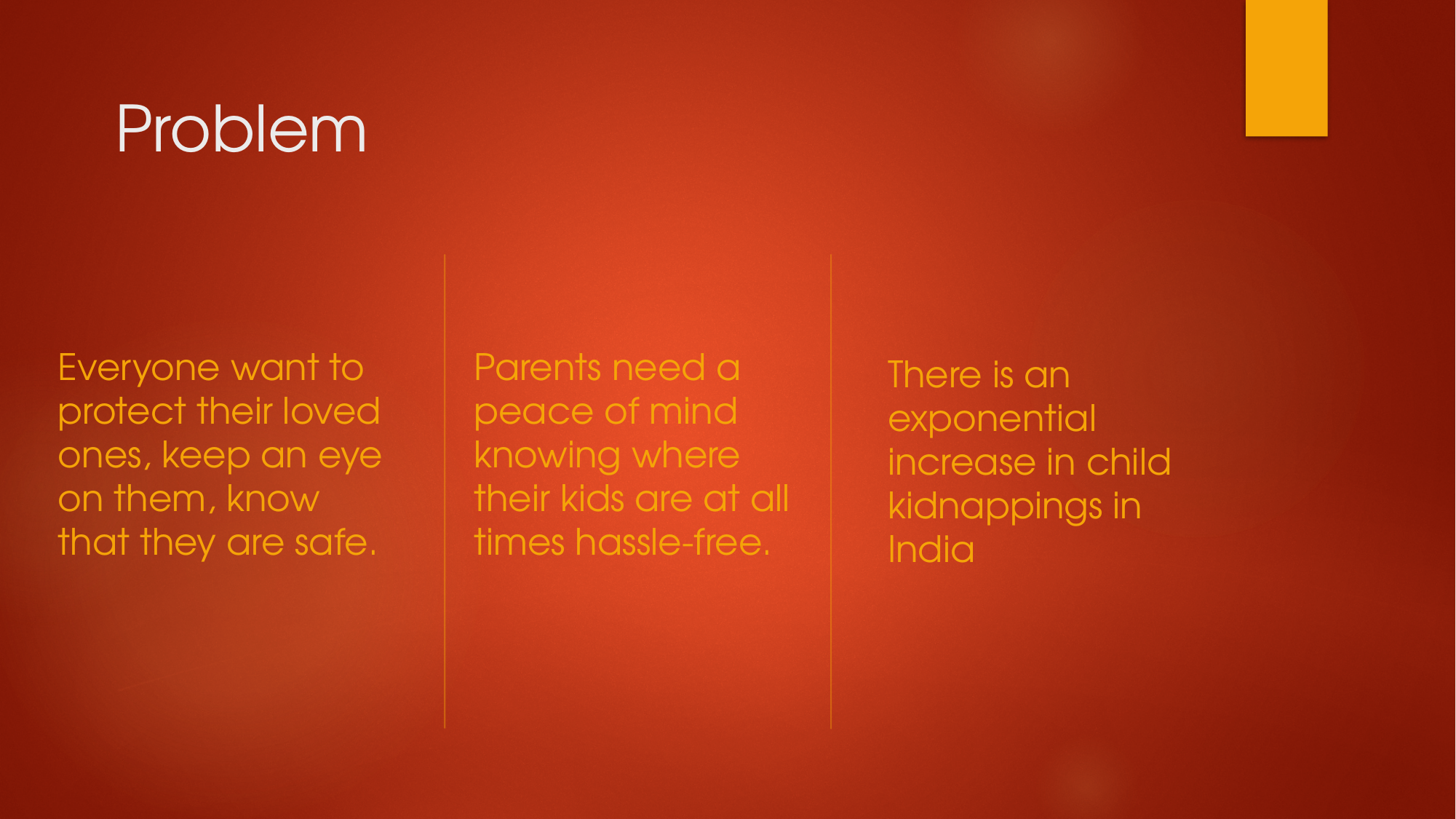

# Problem
Everyone want to protect their loved ones, keep an eye on them, know that they are safe.

Parents need a peace of mind knowing where their kids are at all times hassle-free.

There is an exponential increase in child kidnappings in India